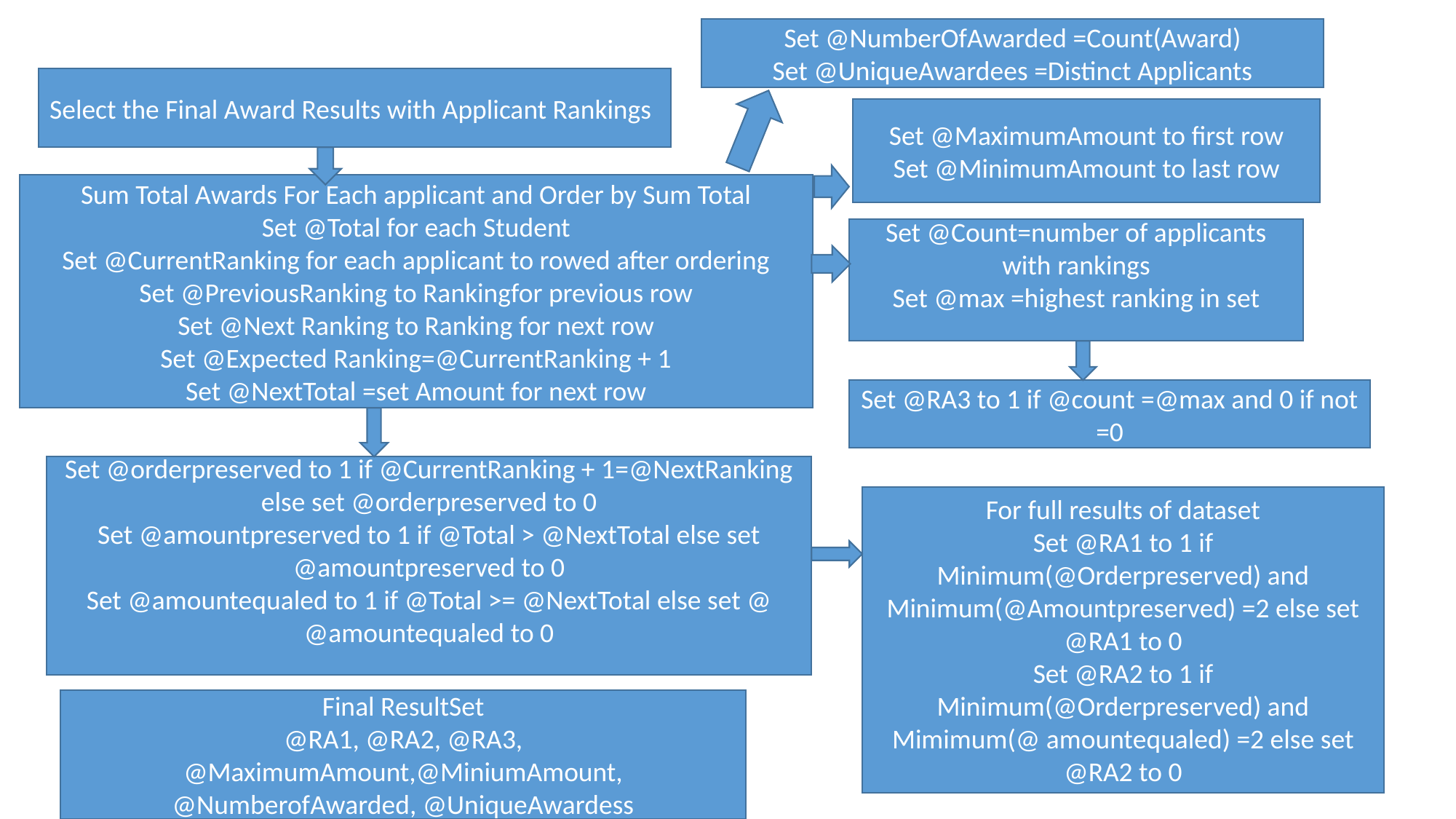

Set @NumberOfAwarded =Count(Award)
Set @UniqueAwardees =Distinct Applicants
Select the Final Award Results with Applicant Rankings
Set @MaximumAmount to first row
Set @MinimumAmount to last row

Sum Total Awards For Each applicant and Order by Sum Total
Set @Total for each Student
Set @CurrentRanking for each applicant to rowed after ordering
Set @PreviousRanking to Rankingfor previous row
Set @Next Ranking to Ranking for next row
Set @Expected Ranking=@CurrentRanking + 1
Set @NextTotal =set Amount for next row
Set @Count=number of applicants with rankings
Set @max =highest ranking in set

Set @RA3 to 1 if @count =@max and 0 if not =0

Set @orderpreserved to 1 if @CurrentRanking + 1=@NextRanking else set @orderpreserved to 0
Set @amountpreserved to 1 if @Total > @NextTotal else set @amountpreserved to 0
Set @amountequaled to 1 if @Total >= @NextTotal else set @ @amountequaled to 0

For full results of dataset
Set @RA1 to 1 if Minimum(@Orderpreserved) and Minimum(@Amountpreserved) =2 else set @RA1 to 0
Set @RA2 to 1 if Minimum(@Orderpreserved) and Mimimum(@ amountequaled) =2 else set @RA2 to 0

Final ResultSet
@RA1, @RA2, @RA3, @MaximumAmount,@MiniumAmount, @NumberofAwarded, @UniqueAwardess